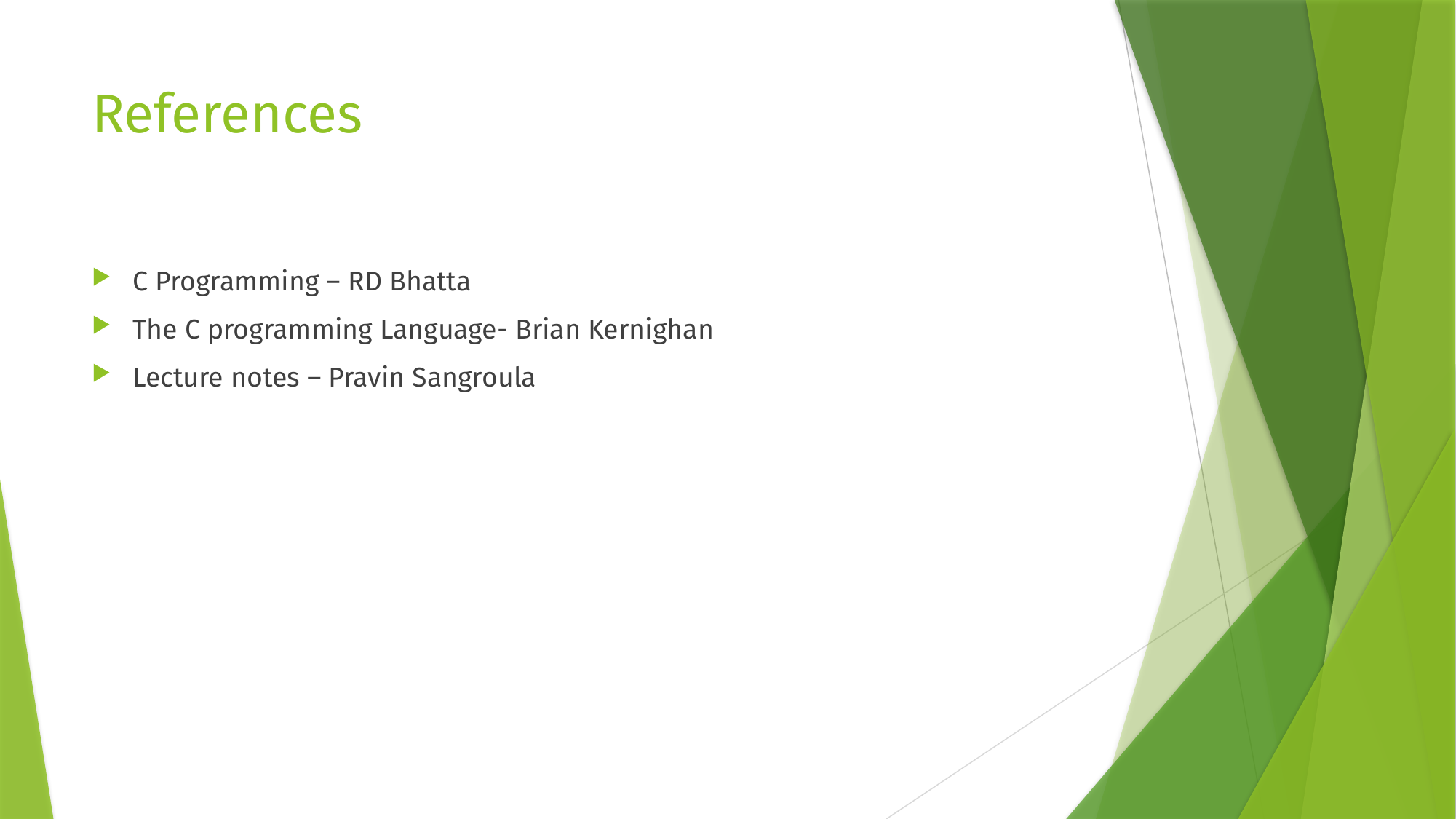

# References
C Programming – RD Bhatta
The C programming Language- Brian Kernighan
Lecture notes – Pravin Sangroula